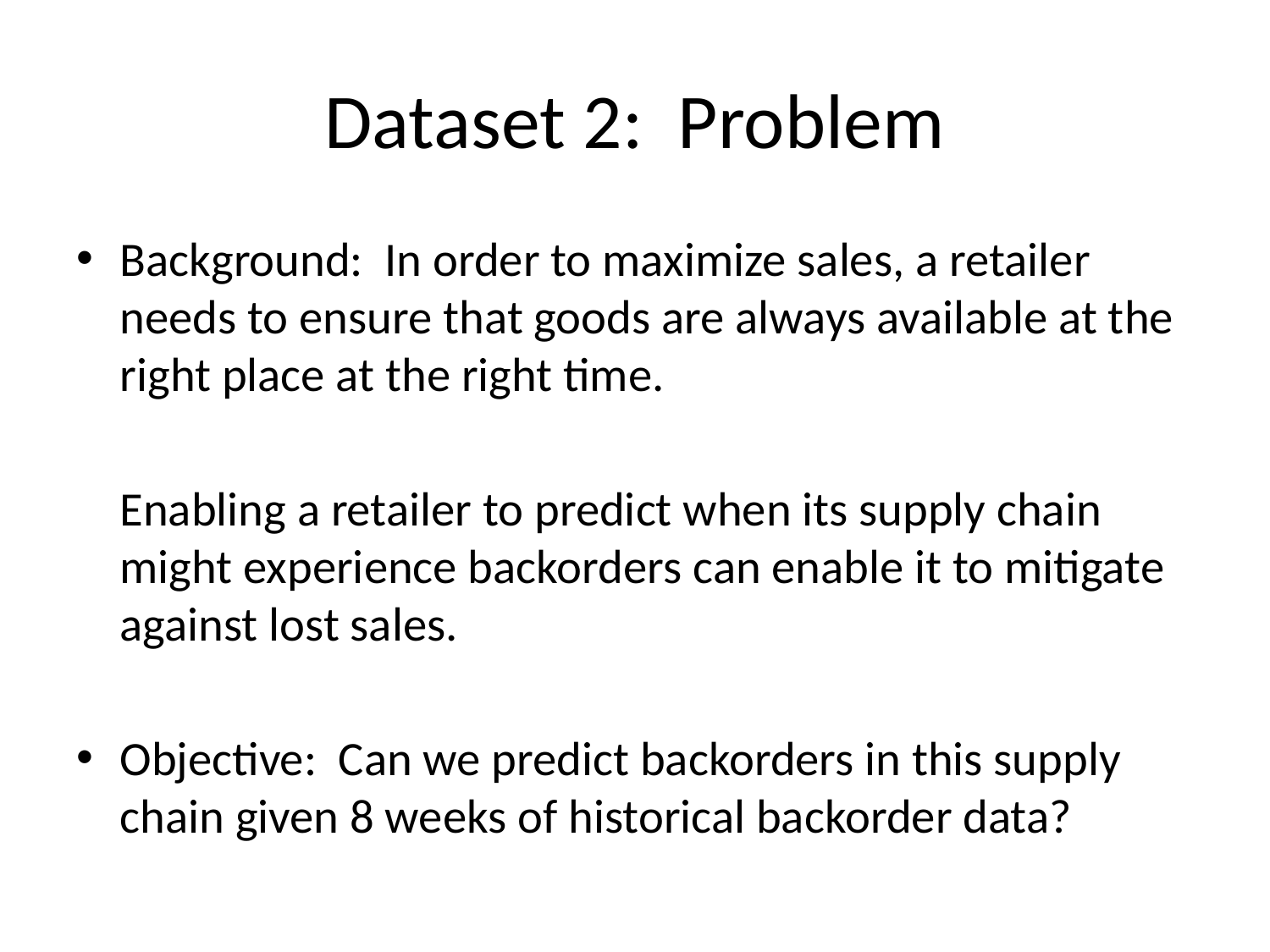

# Dataset 2:  Problem
Background:  In order to maximize sales, a retailer needs to ensure that goods are always available at the right place at the right time.

Enabling a retailer to predict when its supply chain might experience backorders can enable it to mitigate against lost sales.

Objective:  Can we predict backorders in this supply chain given 8 weeks of historical backorder data?